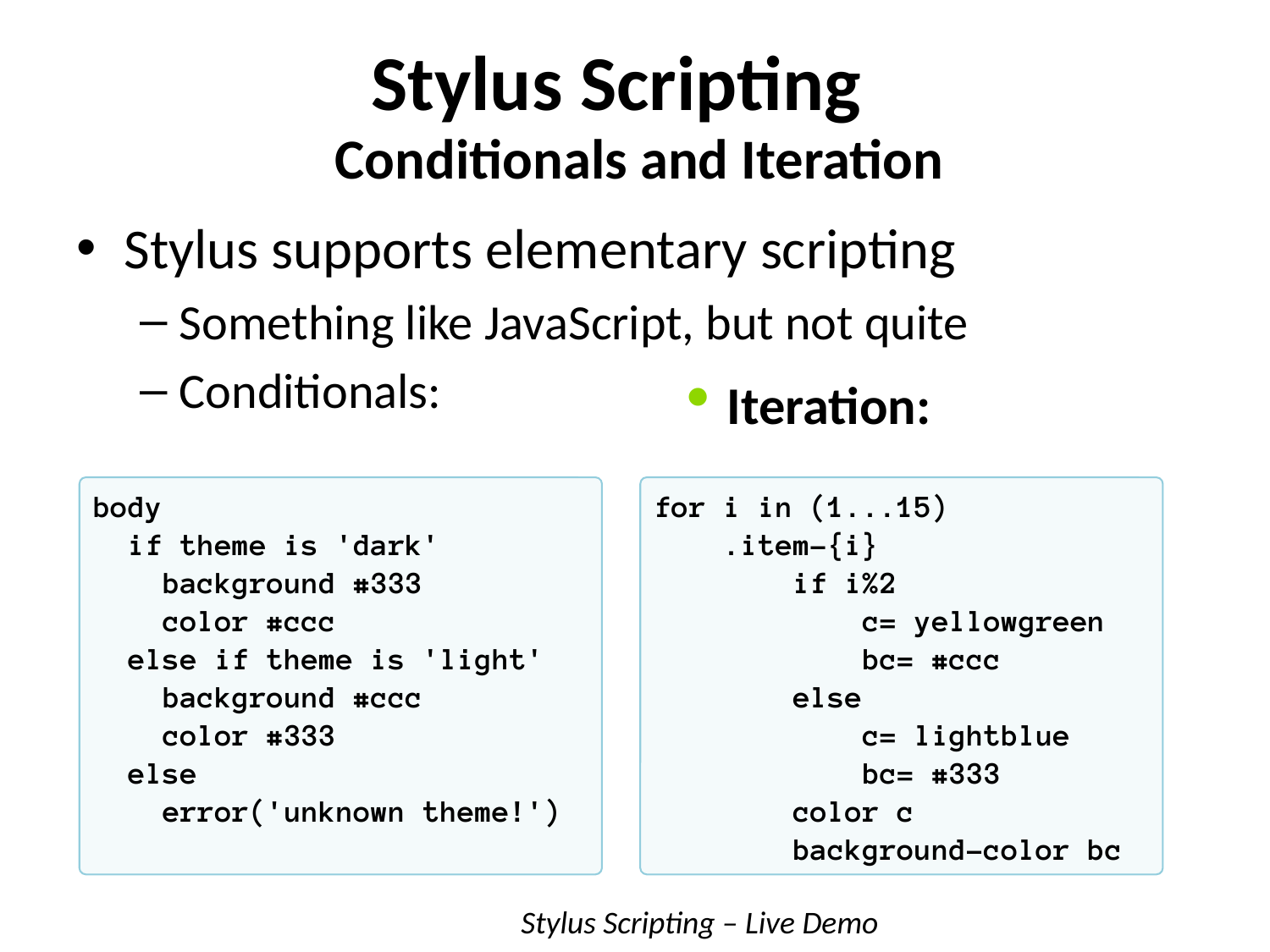

# Stylus Scripting
Conditionals and Iteration
Stylus supports elementary scripting
Something like JavaScript, but not quite
Conditionals:
Iteration:
body
  if theme is 'dark'
    background #333
    color #ccc
  else if theme is 'light'
    background #ccc
    color #333
  else
    error('unknown theme!')

for i in (1...15)
    .item-{i}
        if i%2
            c= yellowgreen
            bc= #ccc
        else
            c= lightblue
            bc= #333
        color c
        background-color bc
Stylus Scripting – Live Demo